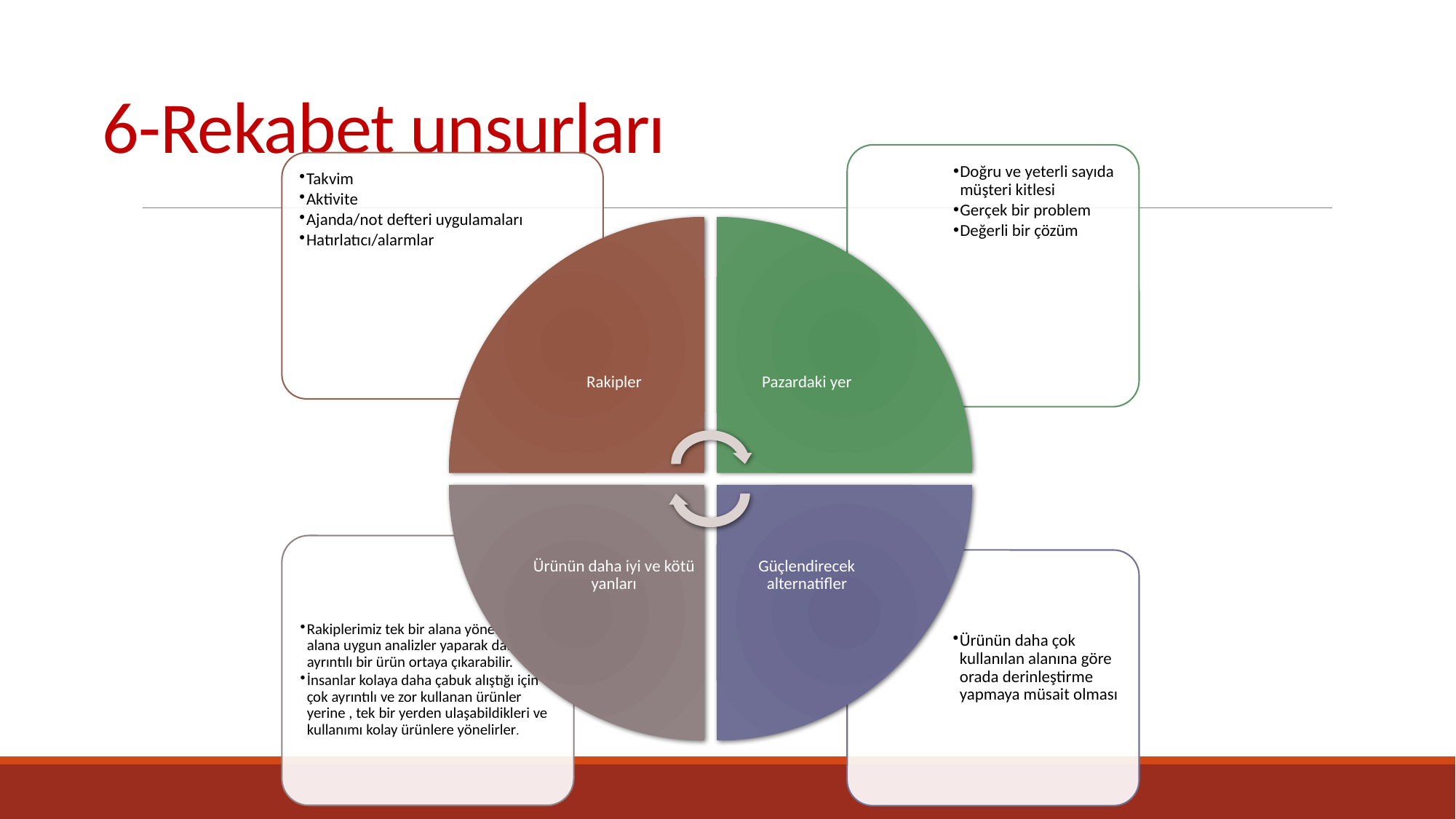

# 6-Rekabet unsurları
Ürünün daha çok kullanılan alanına göre orada derinleştirme yapmaya müsait olması
Rakiplerimiz tek bir alana yöneldiği için o alana uygun analizler yaparak daha ayrıntılı bir ürün ortaya çıkarabilir.
İnsanlar kolaya daha çabuk alıştığı için çok ayrıntılı ve zor kullanan ürünler yerine , tek bir yerden ulaşabildikleri ve kullanımı kolay ürünlere yönelirler.
Doğru ve yeterli sayıda müşteri kitlesi
Gerçek bir problem
Değerli bir çözüm
Takvim
Aktivite
Ajanda/not defteri uygulamaları
Hatırlatıcı/alarmlar
Rakipler
Pazardaki yer
Güçlendirecek alternatifler
Ürünün daha iyi ve kötü yanları